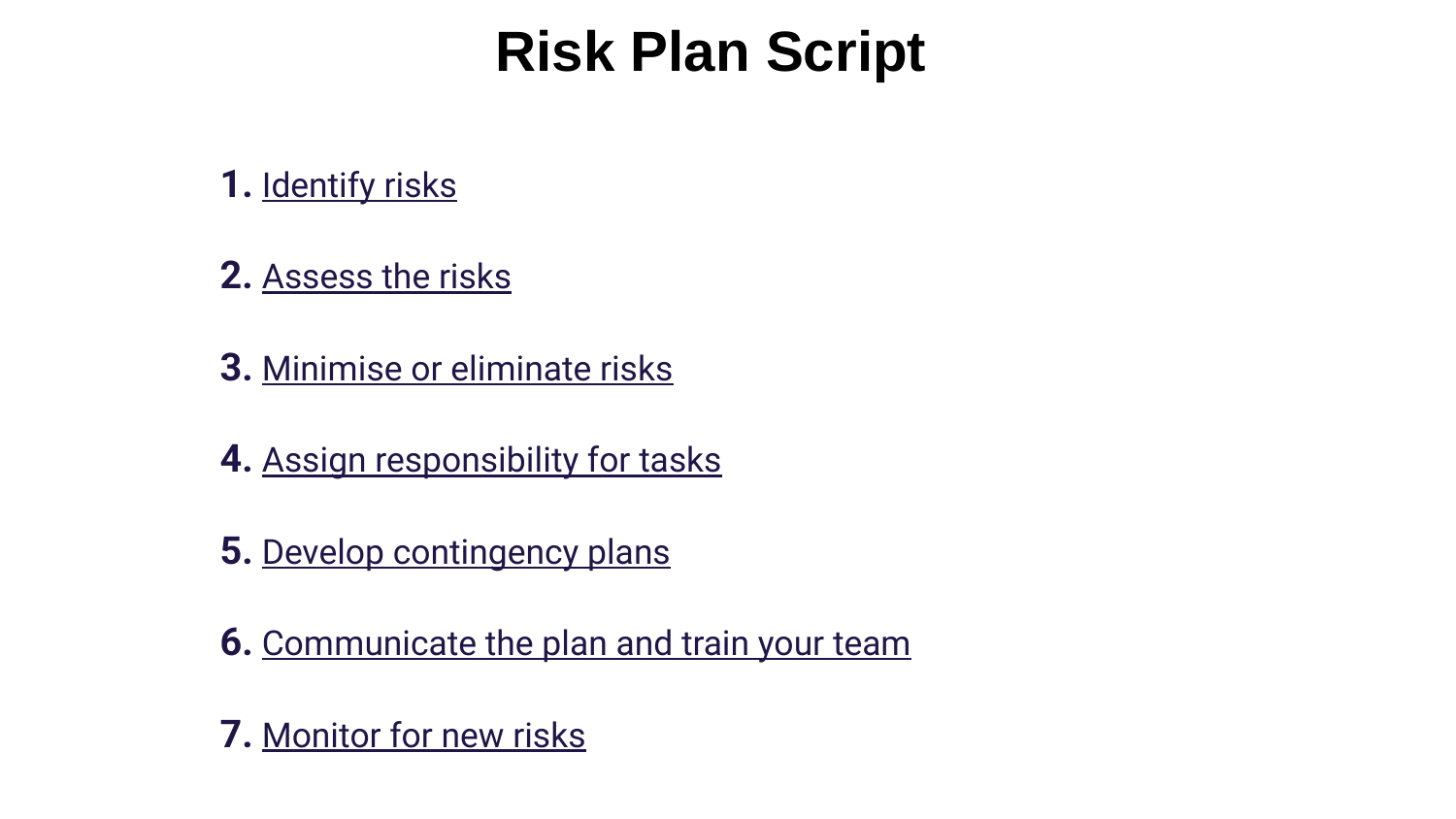

# Risk Plan Script
1. Identify risks
2. Assess the risks
3. Minimise or eliminate risks
4. Assign responsibility for tasks
5. Develop contingency plans
6. Communicate the plan and train your team
7. Monitor for new risks